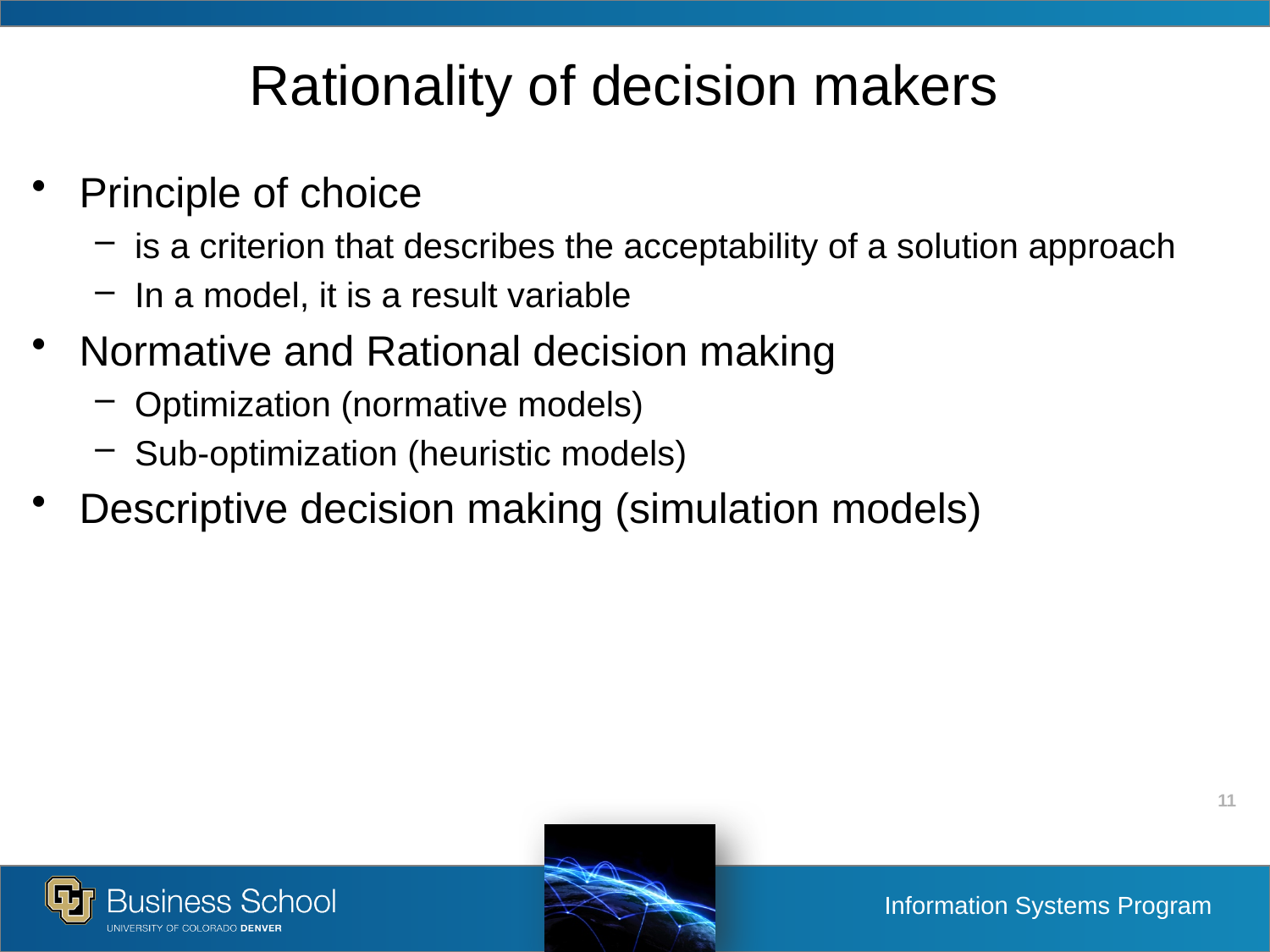

# Rationality of decision makers
Principle of choice
is a criterion that describes the acceptability of a solution approach
In a model, it is a result variable
Normative and Rational decision making
Optimization (normative models)
Sub-optimization (heuristic models)
Descriptive decision making (simulation models)